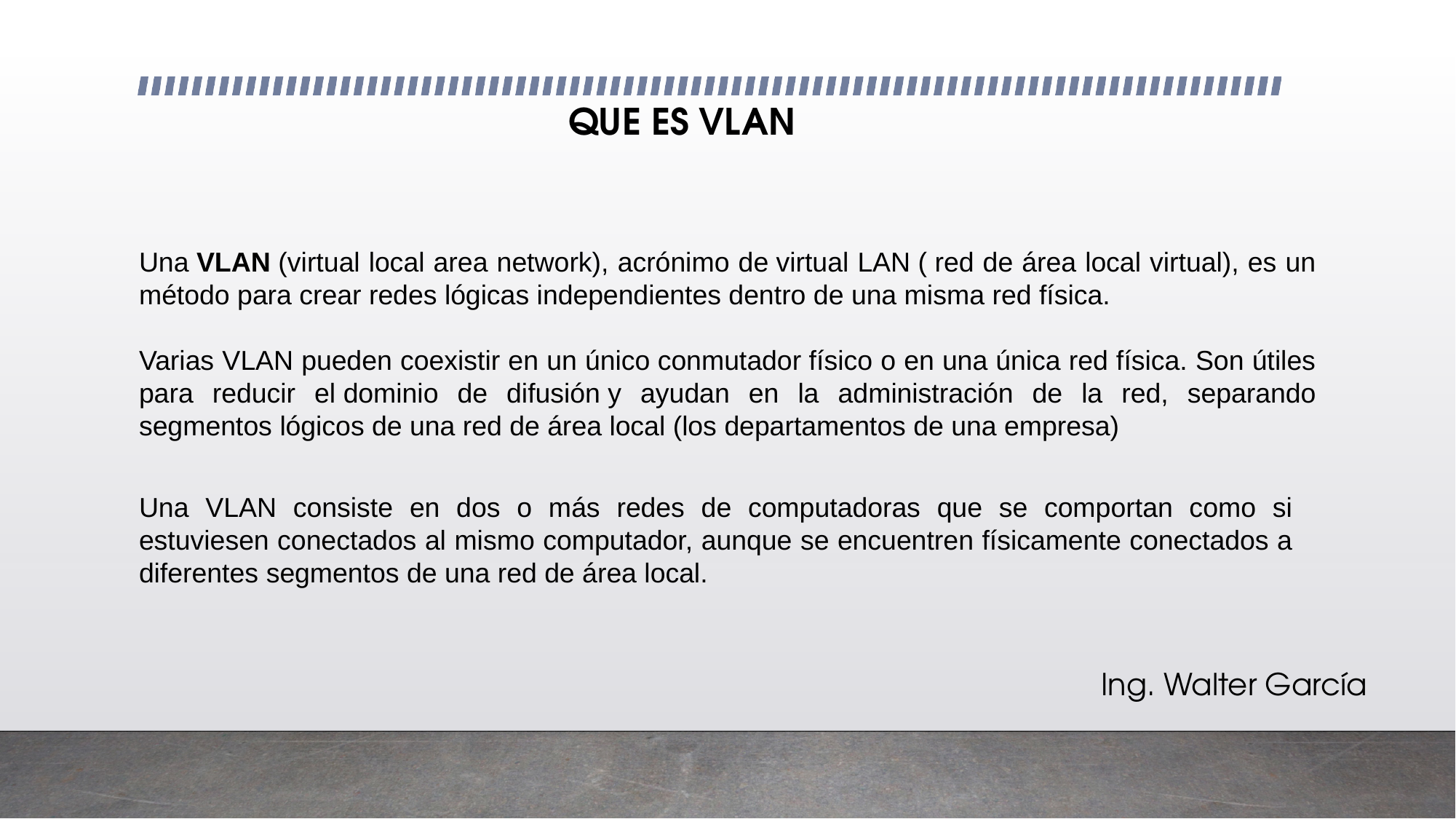

# Que es vlan
Una VLAN (virtual local area network), acrónimo de virtual LAN ( red de área local virtual), es un método para crear redes lógicas independientes dentro de una misma red física.

Varias VLAN pueden coexistir en un único conmutador físico o en una única red física. Son útiles para reducir el dominio de difusión y ayudan en la administración de la red, separando segmentos lógicos de una red de área local (los departamentos de una empresa)
Una VLAN consiste en dos o más redes de computadoras que se comportan como si estuviesen conectados al mismo computador, aunque se encuentren físicamente conectados a diferentes segmentos de una red de área local.

Ing. Walter García